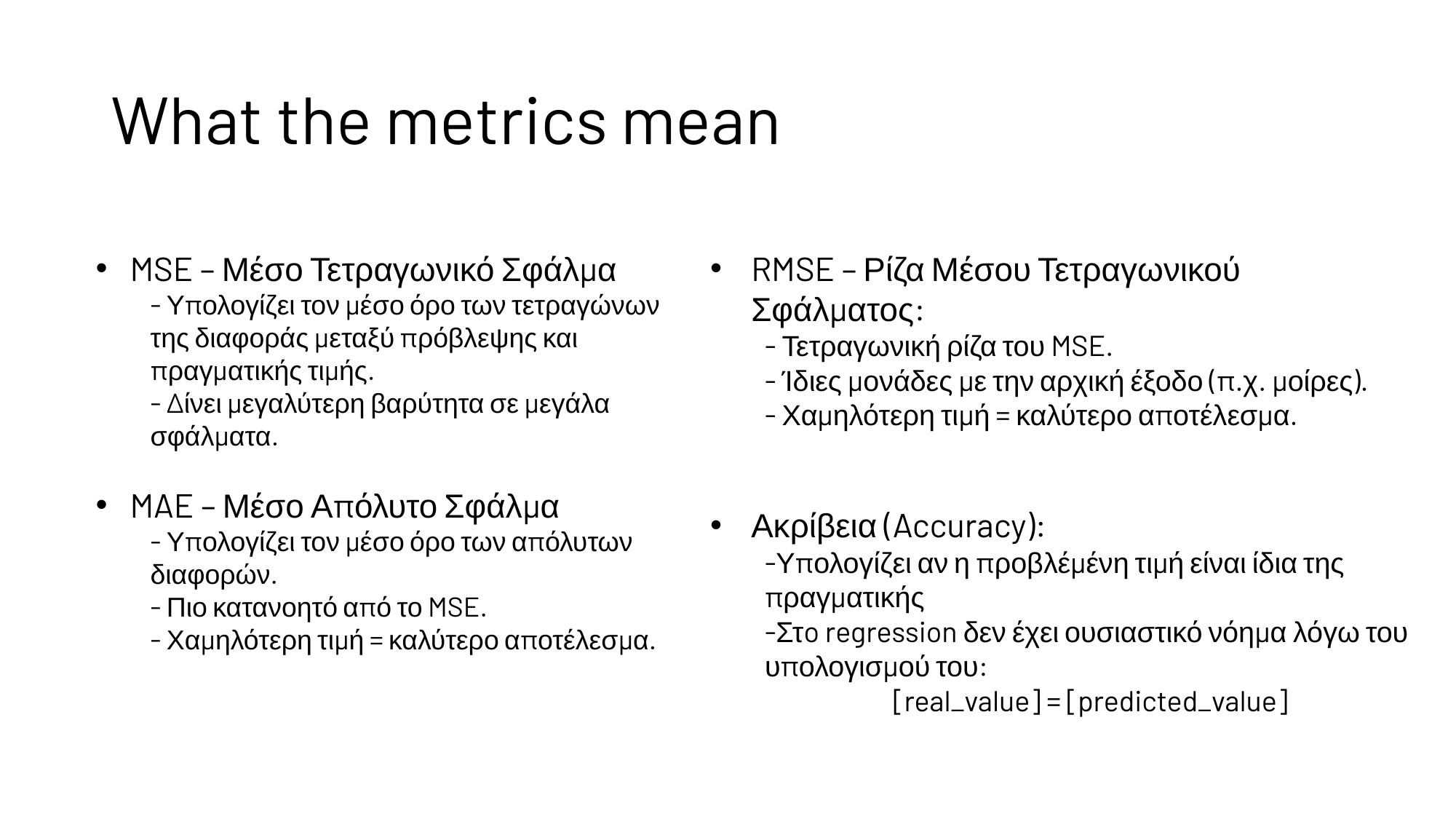

# What the metrics mean
MSE – Μέσο Τετραγωνικό Σφάλμα
- Υπολογίζει τον μέσο όρο των τετραγώνων της διαφοράς μεταξύ πρόβλεψης και πραγματικής τιμής.
- Δίνει μεγαλύτερη βαρύτητα σε μεγάλα σφάλματα.

MAE – Μέσο Απόλυτο Σφάλμα
- Υπολογίζει τον μέσο όρο των απόλυτων διαφορών.
- Πιο κατανοητό από το MSE.
- Χαμηλότερη τιμή = καλύτερο αποτέλεσμα.
RMSE – Ρίζα Μέσου Τετραγωνικού Σφάλματος:
- Τετραγωνική ρίζα του MSE.
- Ίδιες μονάδες με την αρχική έξοδο (π.χ. μοίρες).
- Χαμηλότερη τιμή = καλύτερο αποτέλεσμα.

Ακρίβεια (Accuracy):
-Υπολογίζει αν η προβλέμένη τιμή είναι ίδια της πραγματικής
-Στo regression δεν έχει ουσιαστικό νόημα λόγω του υπολογισμού του:
[real_value] = [predicted_value]